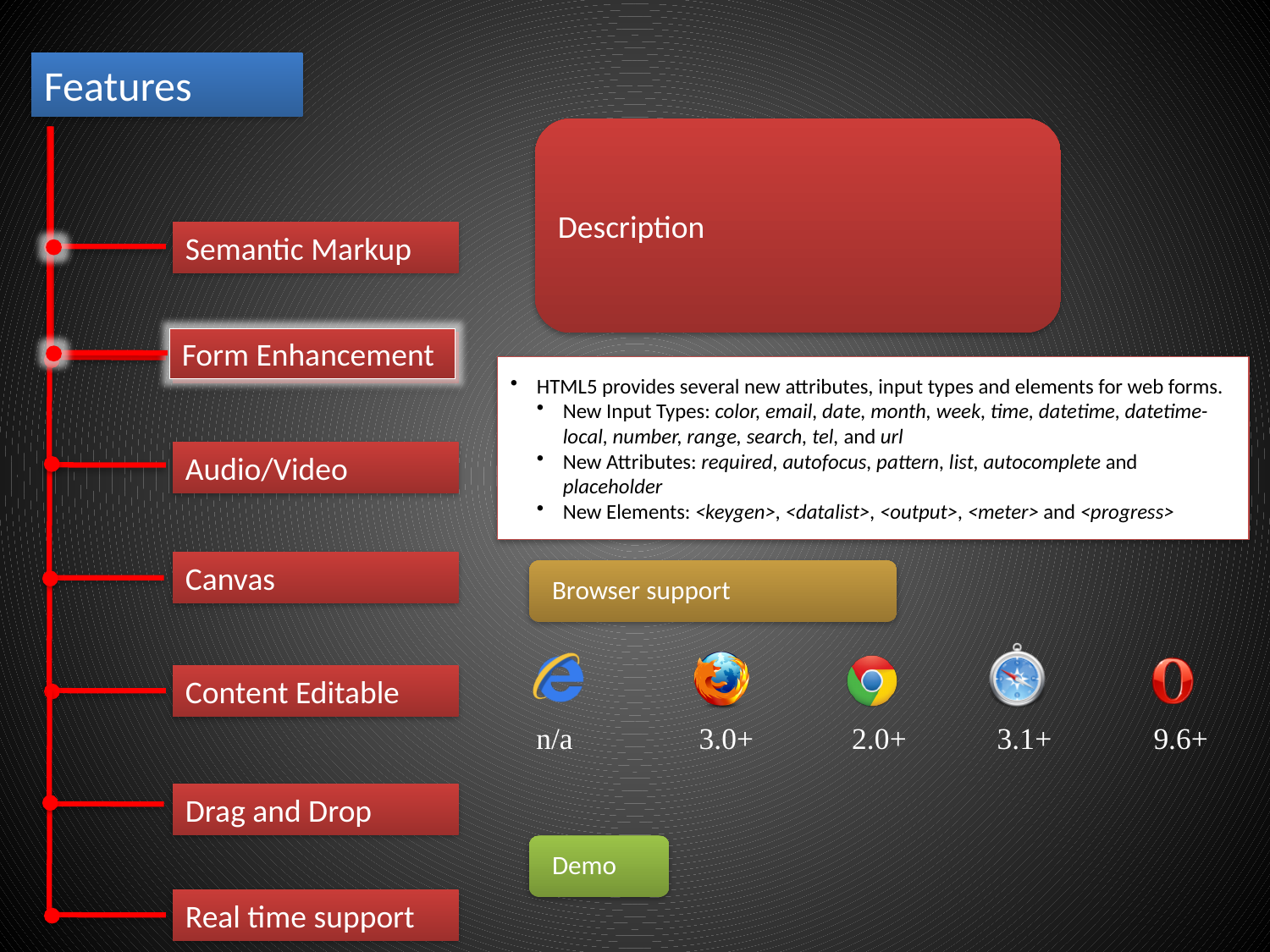

Features
Description
HTML5 provides several new attributes, input types and elements for web forms.
New Input Types: color, email, date, month, week, time, datetime, datetime-local, number, range, search, tel, and url
New Attributes: required, autofocus, pattern, list, autocomplete and placeholder
New Elements: <keygen>, <datalist>, <output>, <meter> and <progress>
Semantic Markup

Form Enhancement
Form Enhancement

Audio/Video

Canvas

Browser support

|  |  |  |  |  |
| --- | --- | --- | --- | --- |
| n/a | 3.0+ | 2.0+ | 3.1+ | 9.6+ |
Content Editable

Drag and Drop

Demo
Real time support